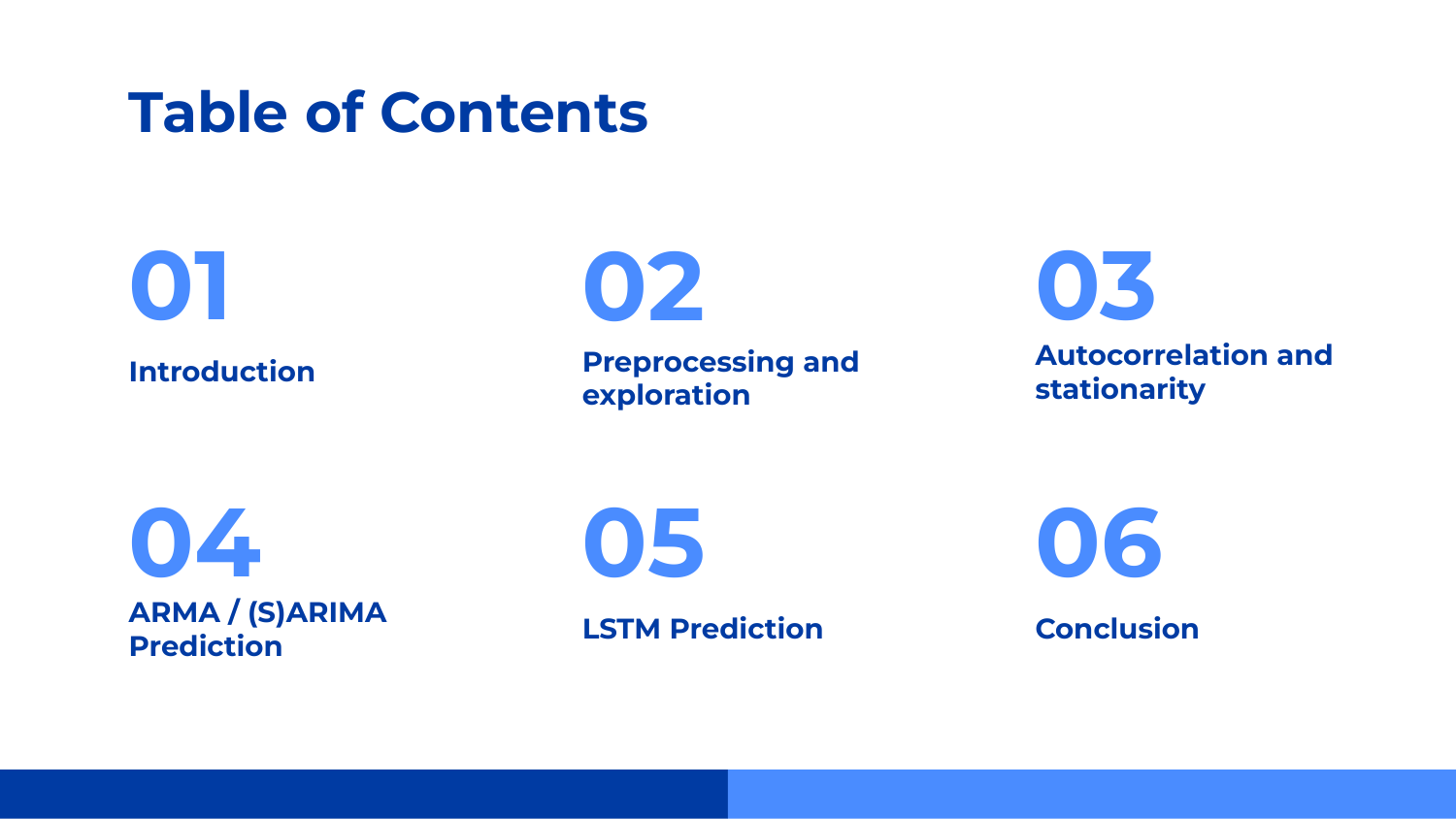

# Table of Contents
01
03
02
Introduction
Preprocessing and exploration
Autocorrelation and stationarity
06
04
05
ARMA / (S)ARIMA Prediction
LSTM Prediction
Conclusion